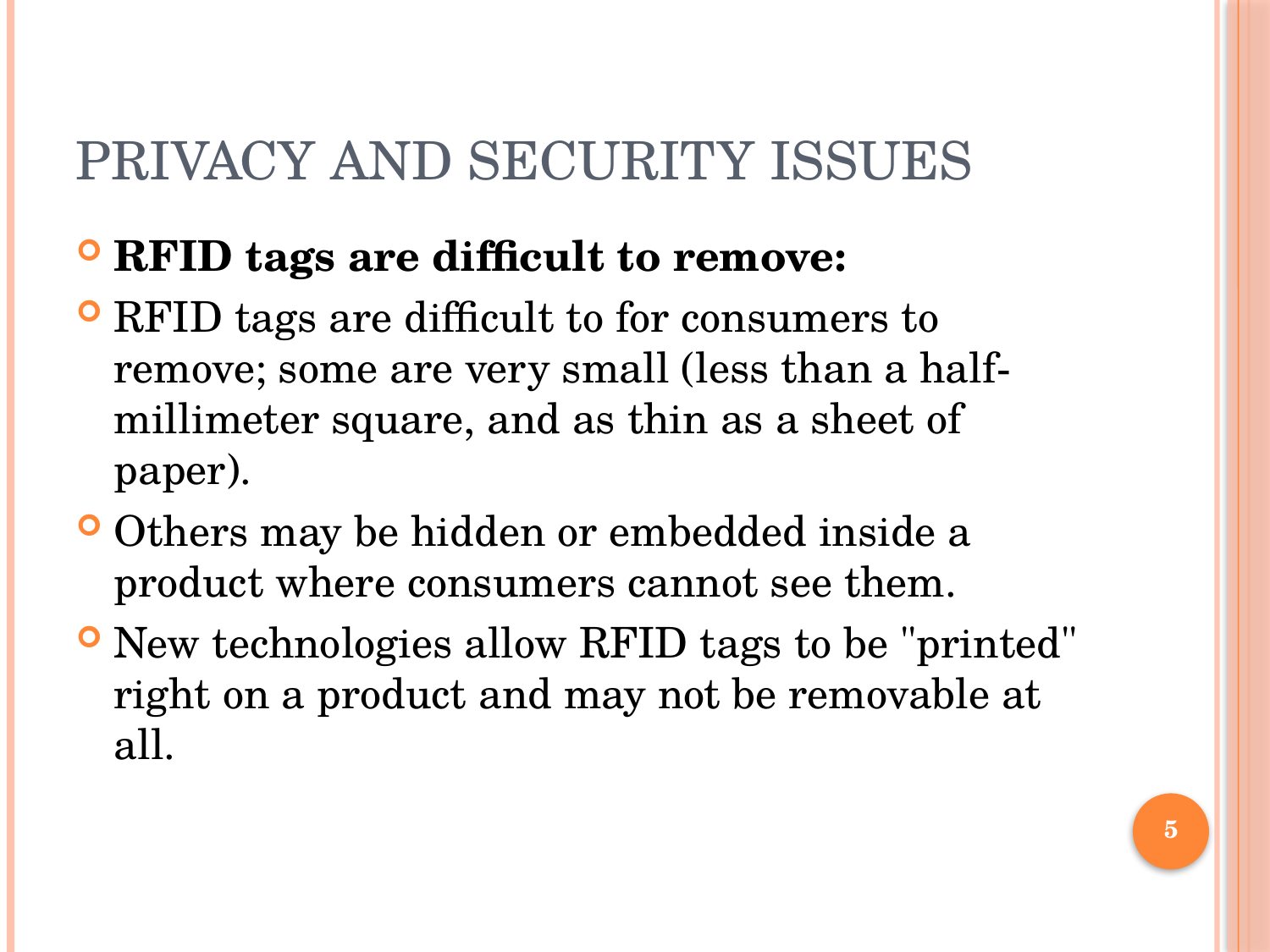

# Privacy and Security Issues
RFID tags are difficult to remove:
RFID tags are difficult to for consumers to remove; some are very small (less than a half-millimeter square, and as thin as a sheet of paper).
Others may be hidden or embedded inside a product where consumers cannot see them.
New technologies allow RFID tags to be "printed" right on a product and may not be removable at all.

5